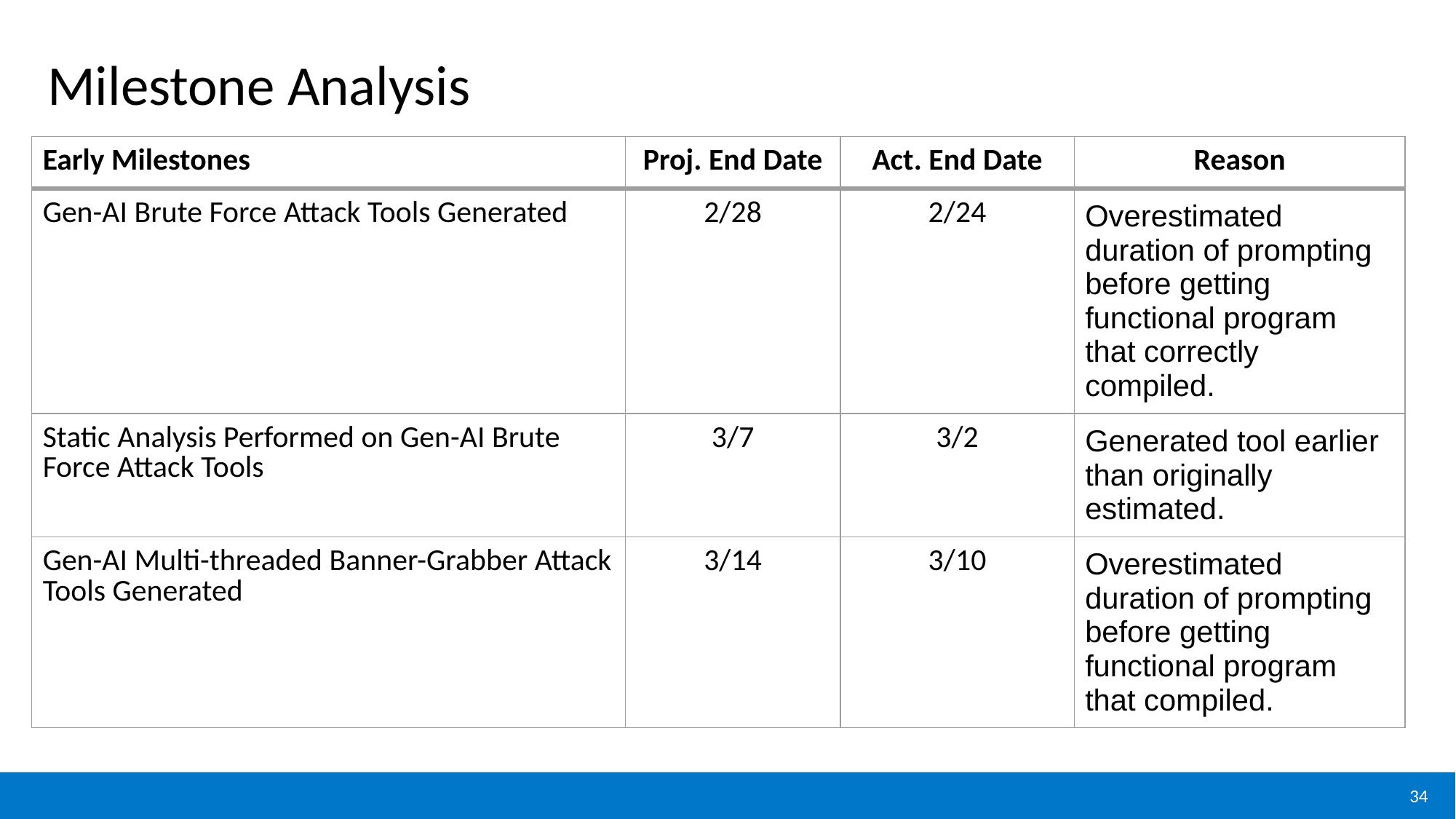

# Milestone Analysis
| Early Milestones | Proj. End Date | Act. End Date | Reason |
| --- | --- | --- | --- |
| Gen-AI Brute Force Attack Tools Generated | 2/28 | 2/24 | Overestimated duration of prompting before getting functional program that correctly compiled. |
| Static Analysis Performed on Gen-AI Brute Force Attack Tools | 3/7 | 3/2 | Generated tool earlier than originally estimated. |
| Gen-AI Multi-threaded Banner-Grabber Attack Tools Generated | 3/14 | 3/10 | Overestimated duration of prompting before getting functional program that compiled. |

34